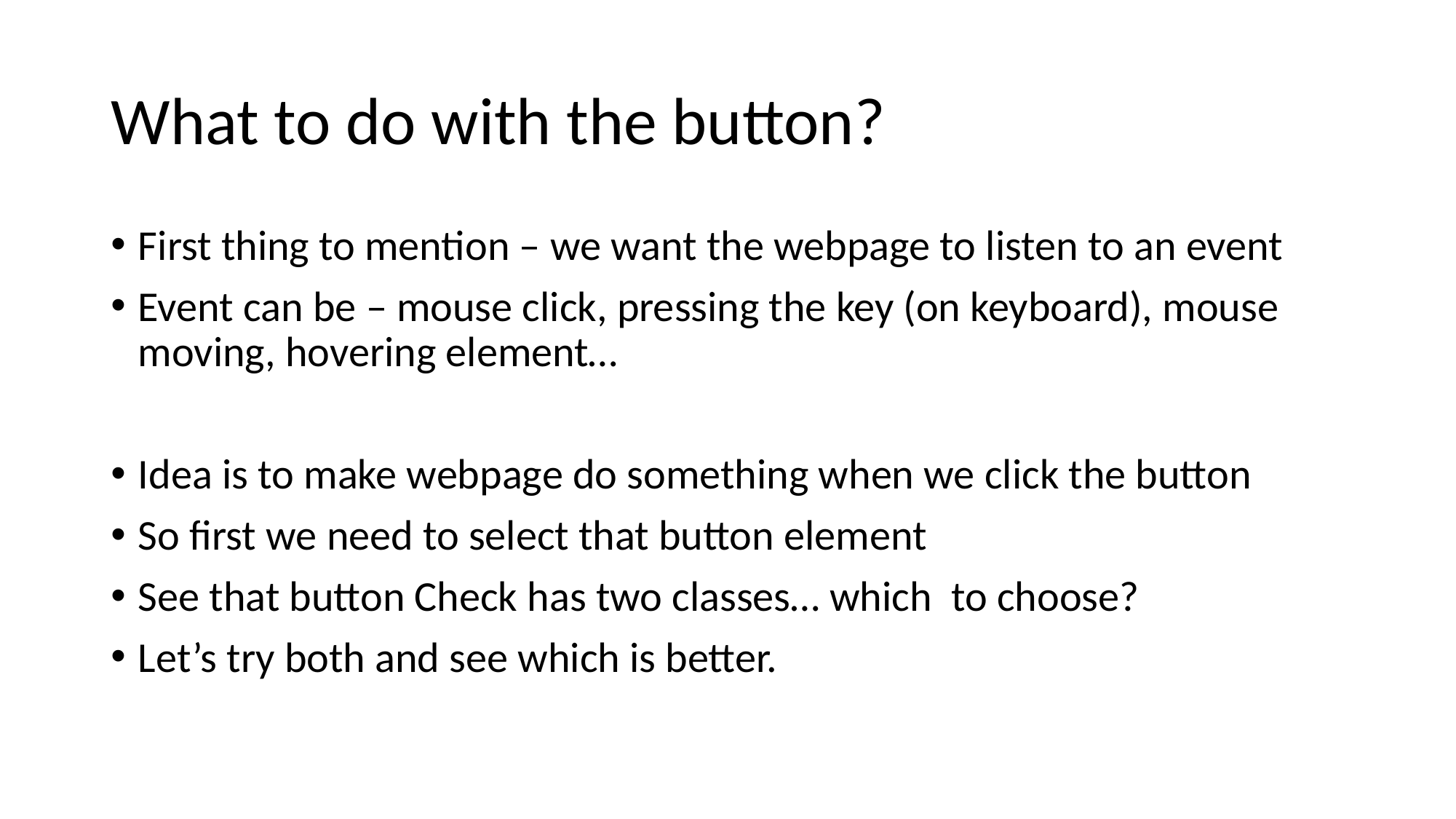

# What to do with the button?
First thing to mention – we want the webpage to listen to an event
Event can be – mouse click, pressing the key (on keyboard), mouse moving, hovering element…

Idea is to make webpage do something when we click the button
So first we need to select that button element
See that button Check has two classes… which  to choose?
Let’s try both and see which is better.